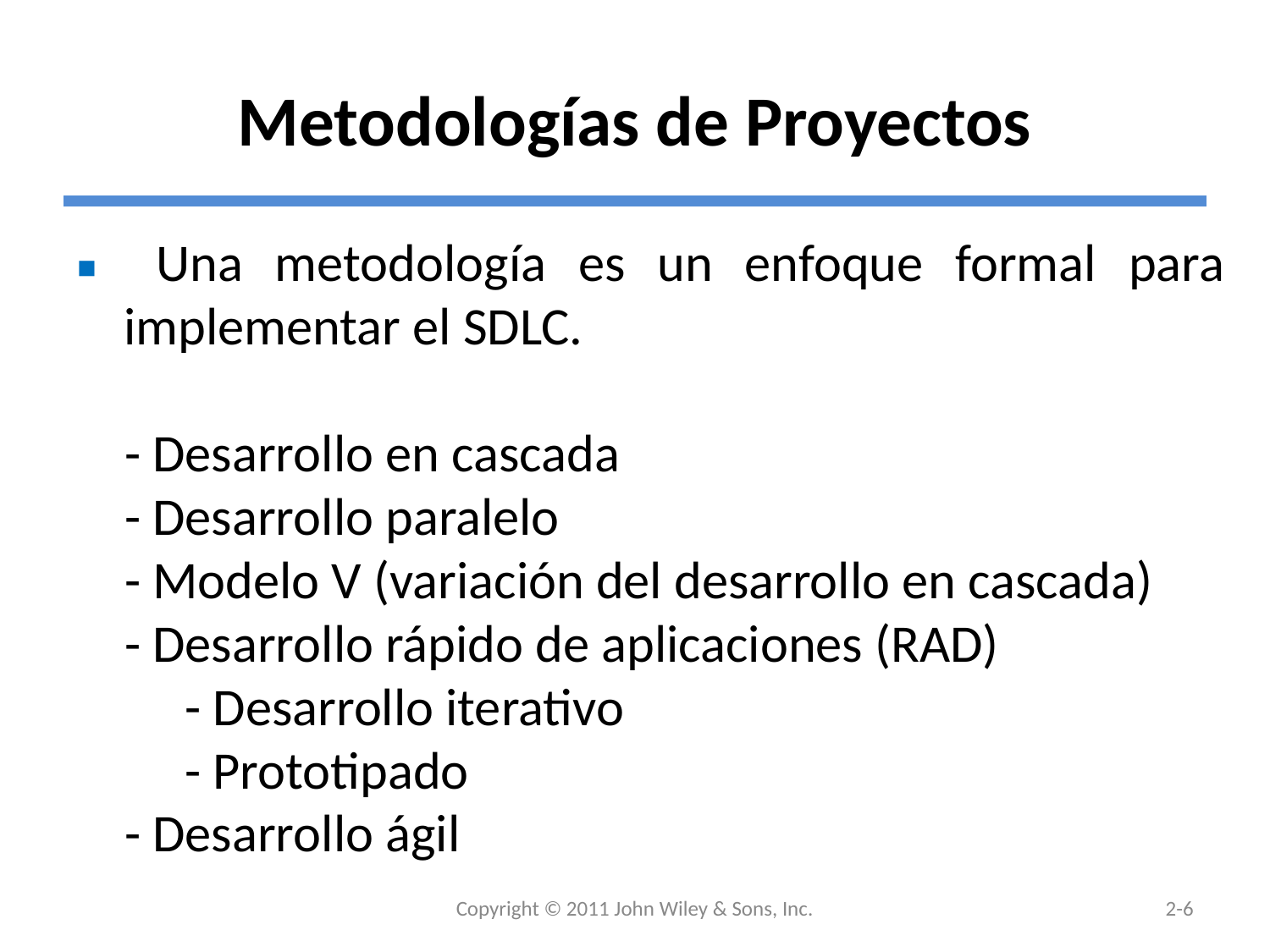

# Metodologías de Proyectos
 Una metodología es un enfoque formal para implementar el SDLC.

    - Desarrollo en cascada
    - Desarrollo paralelo
    - Modelo V (variación del desarrollo en cascada)
    - Desarrollo rápido de aplicaciones (RAD)
         - Desarrollo iterativo
         - Prototipado
    - Desarrollo ágil

Copyright © 2011 John Wiley & Sons, Inc.
2-6